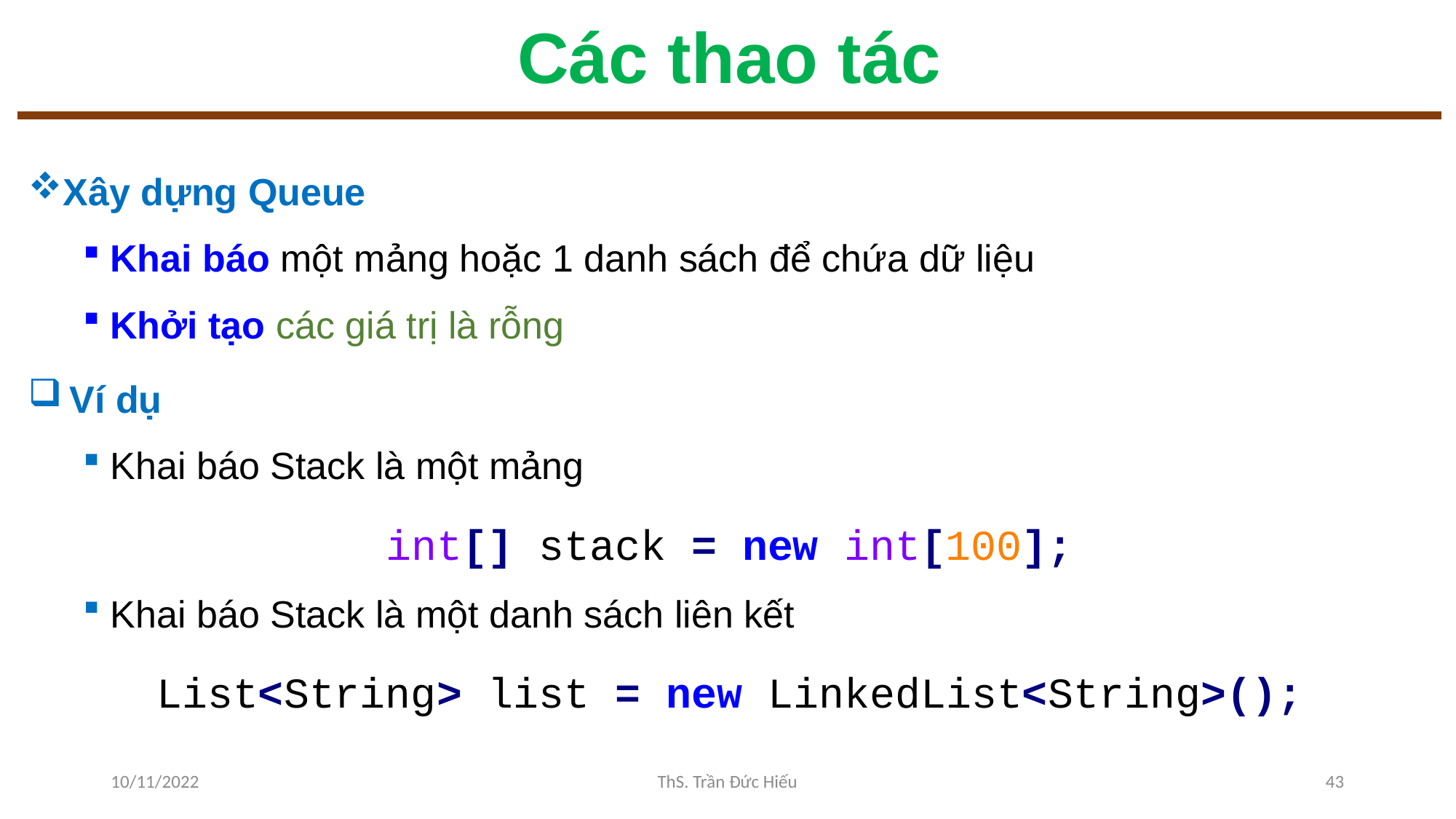

# Các thao tác
Xây dựng Queue
Khai báo một mảng hoặc 1 danh sách để chứa dữ liệu
Khởi tạo các giá trị là rỗng
Ví dụ
Khai báo Stack là một mảng
int[] stack = new int[100];
Khai báo Stack là một danh sách liên kết
List<String> list = new LinkedList<String>();

10/11/2022
ThS. Trần Đức Hiếu
43